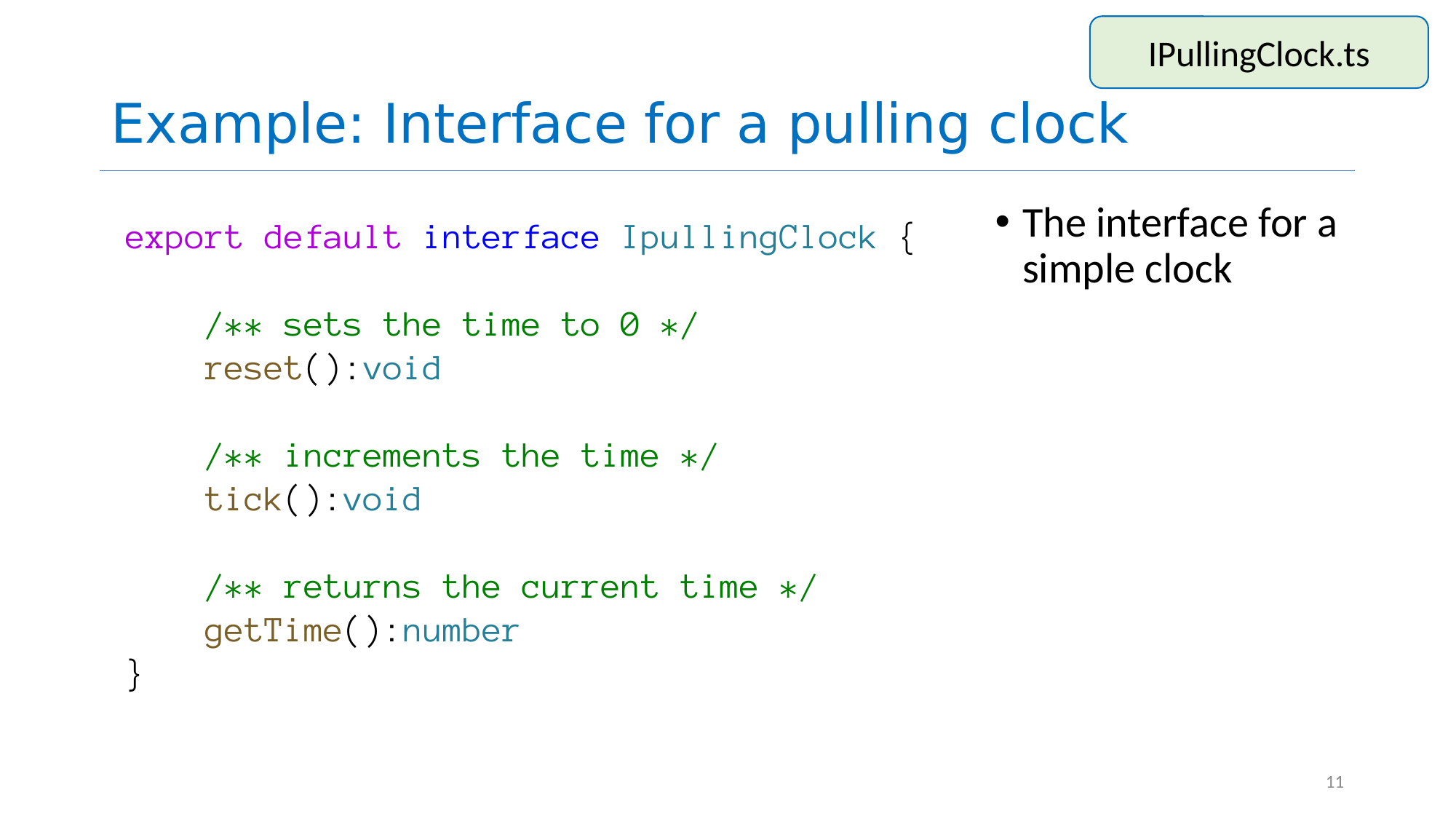

# Example: Interface for a pulling clock
IPullingClock.ts
The interface for a simple clock
export default interface IpullingClock {
    /** sets the time to 0 */
    reset():void
    /** increments the time */
    tick():void
    /** returns the current time */
    getTime():number
}

11